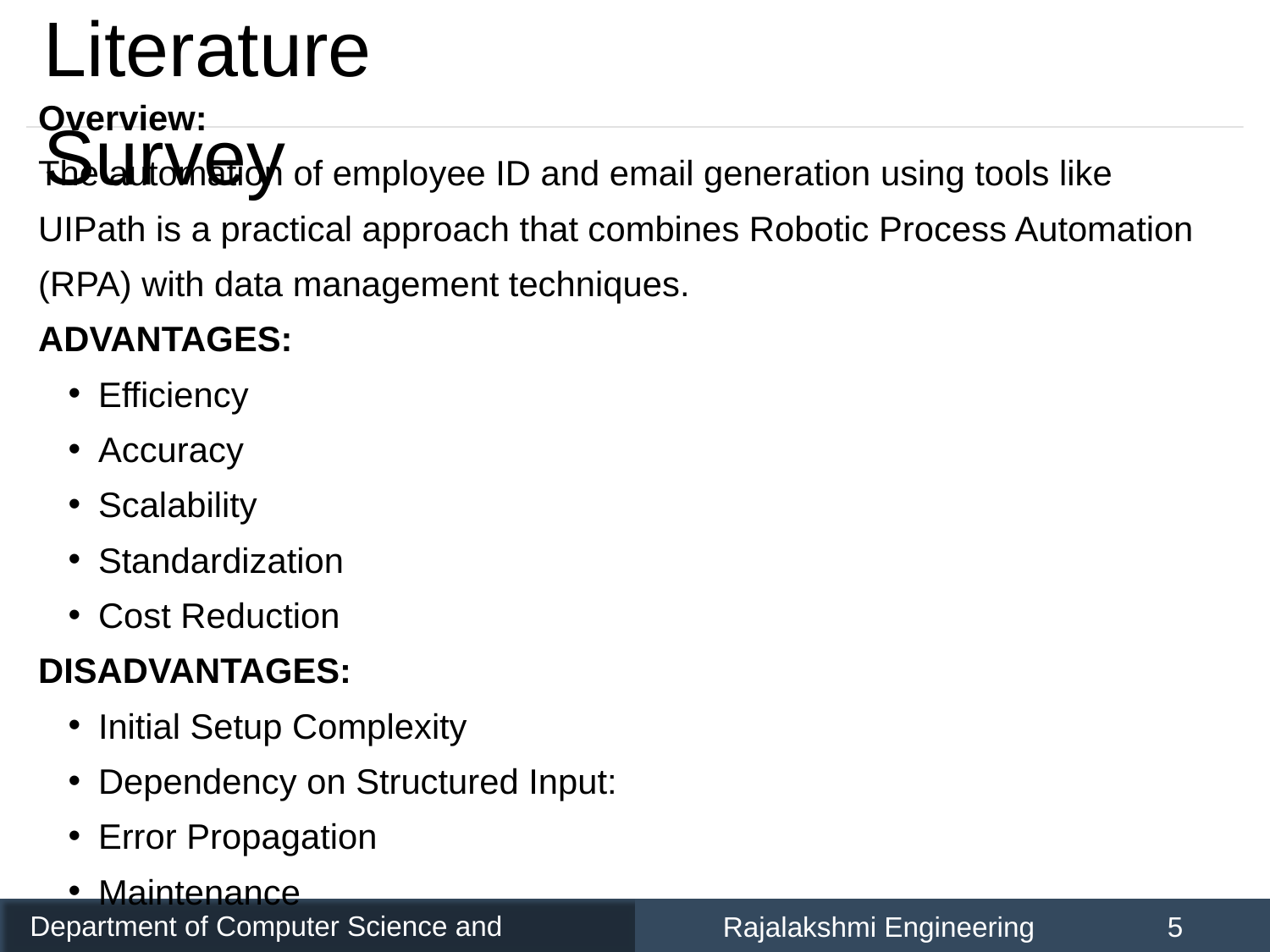

Literature Survey

Overview:
The automation of employee ID and email generation using tools like UIPath is a practical approach that combines Robotic Process Automation (RPA) with data management techniques.
ADVANTAGES:
Efficiency
Accuracy
Scalability
Standardization
Cost Reduction
DISADVANTAGES:
Initial Setup Complexity
Dependency on Structured Input:
Error Propagation
Maintenance

Department of Computer Science and Engineering
Rajalakshmi Engineering College
5